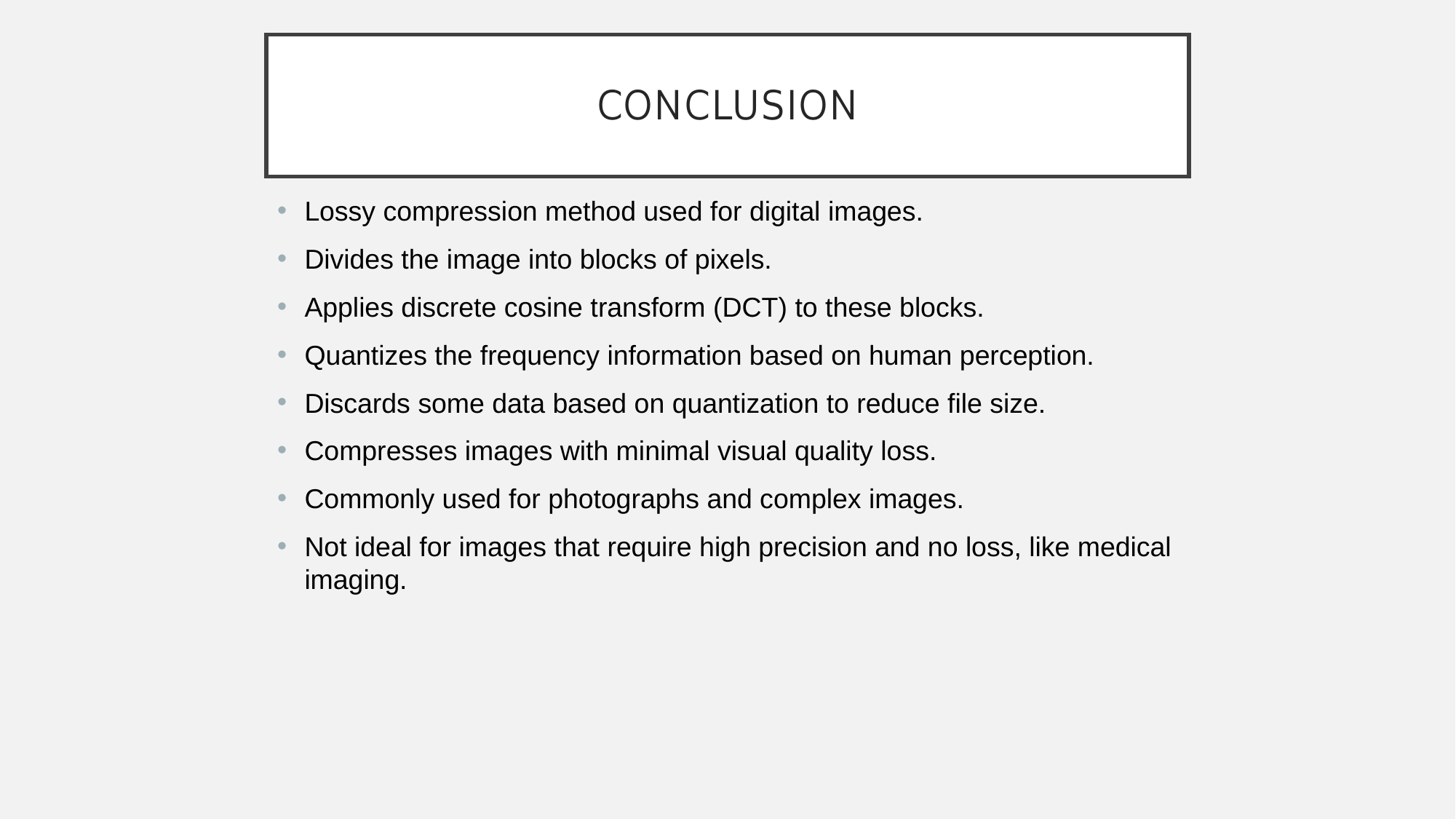

# conclusion
Lossy compression method used for digital images.
Divides the image into blocks of pixels.
Applies discrete cosine transform (DCT) to these blocks.
Quantizes the frequency information based on human perception.
Discards some data based on quantization to reduce file size.
Compresses images with minimal visual quality loss.
Commonly used for photographs and complex images.
Not ideal for images that require high precision and no loss, like medical imaging.